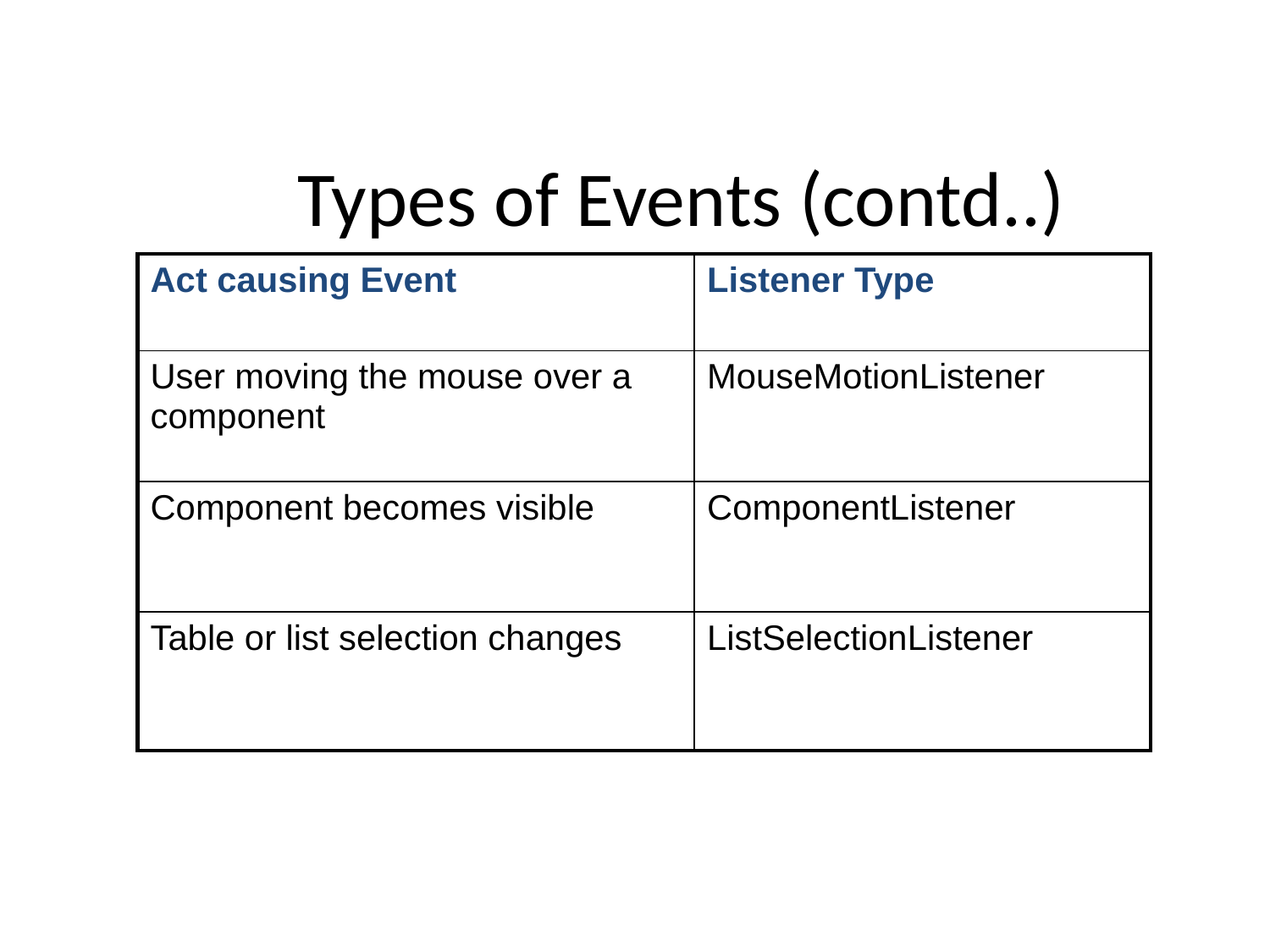

# Types of Events (contd..)
| Act causing Event | Listener Type |
| --- | --- |
| User moving the mouse over a component | MouseMotionListener |
| Component becomes visible | ComponentListener |
| Table or list selection changes | ListSelectionListener |